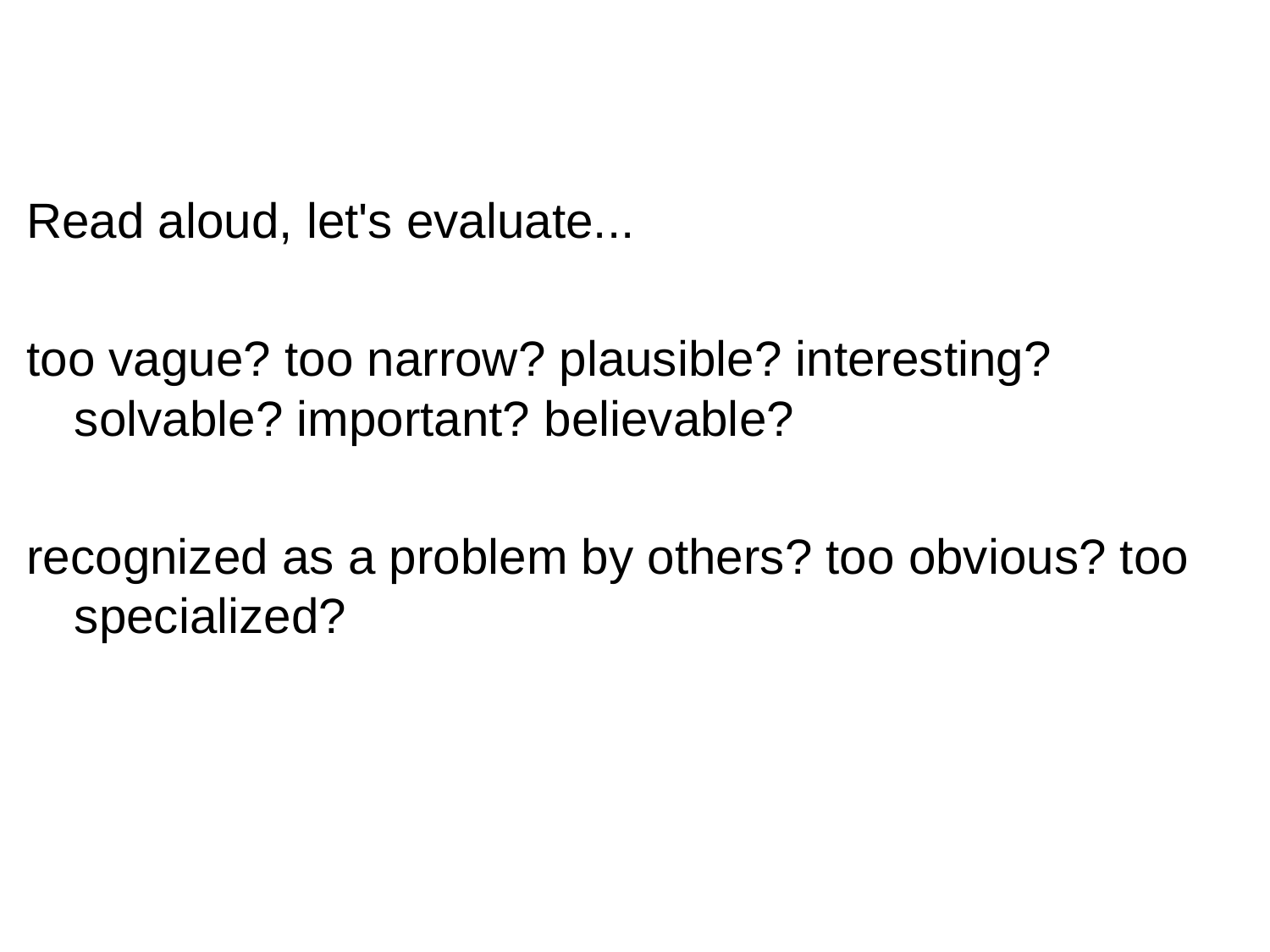

#

Read aloud, let's evaluate...

too vague? too narrow? plausible? interesting? solvable? important? believable?

recognized as a problem by others? too obvious? too specialized?